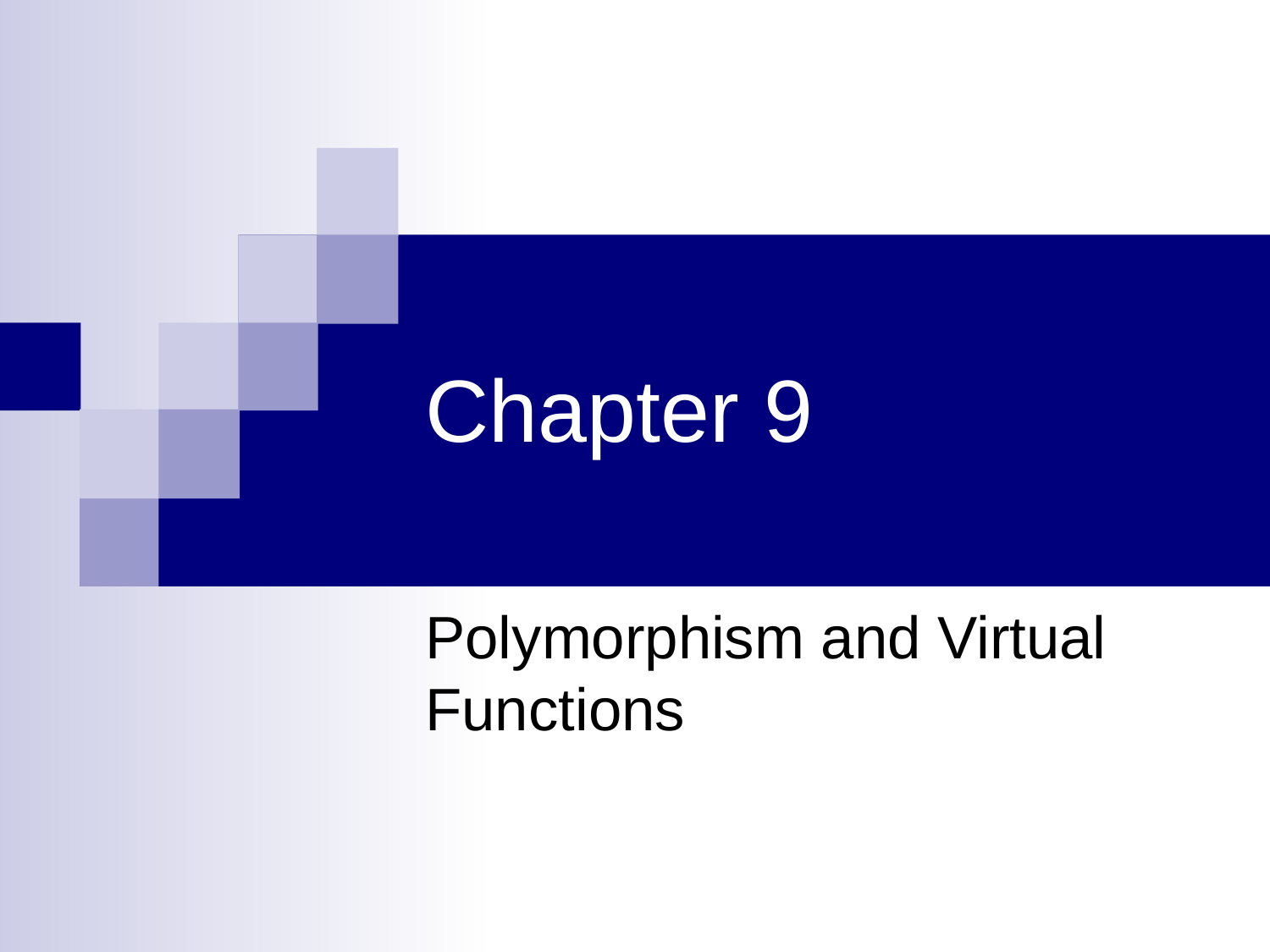

# Chapter 9
Polymorphism and Virtual Functions